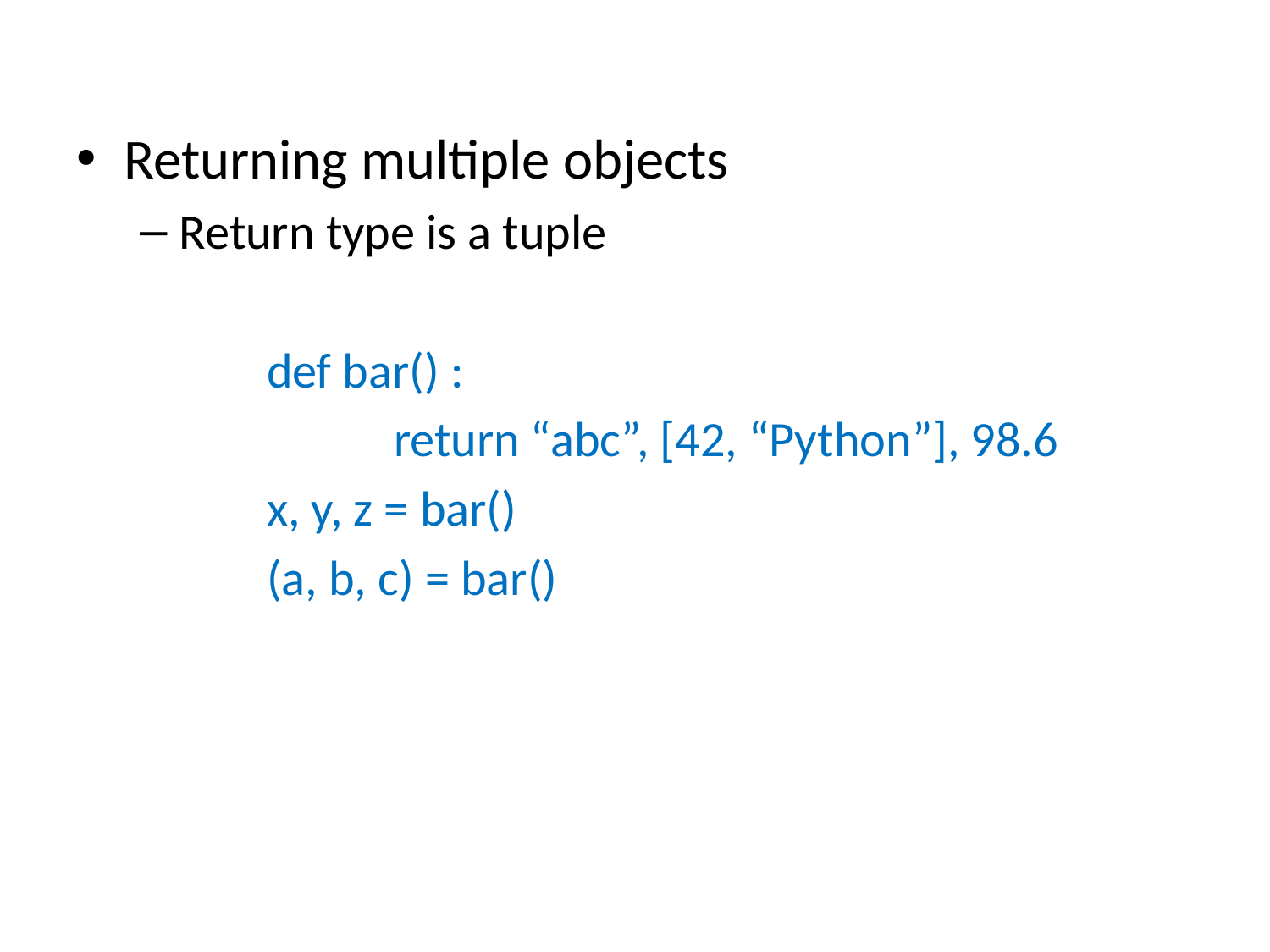

#
Returning multiple objects
Return type is a tuple

	def bar() :
		return “abc”, [42, “Python”], 98.6
	x, y, z = bar()
	(a, b, c) = bar()